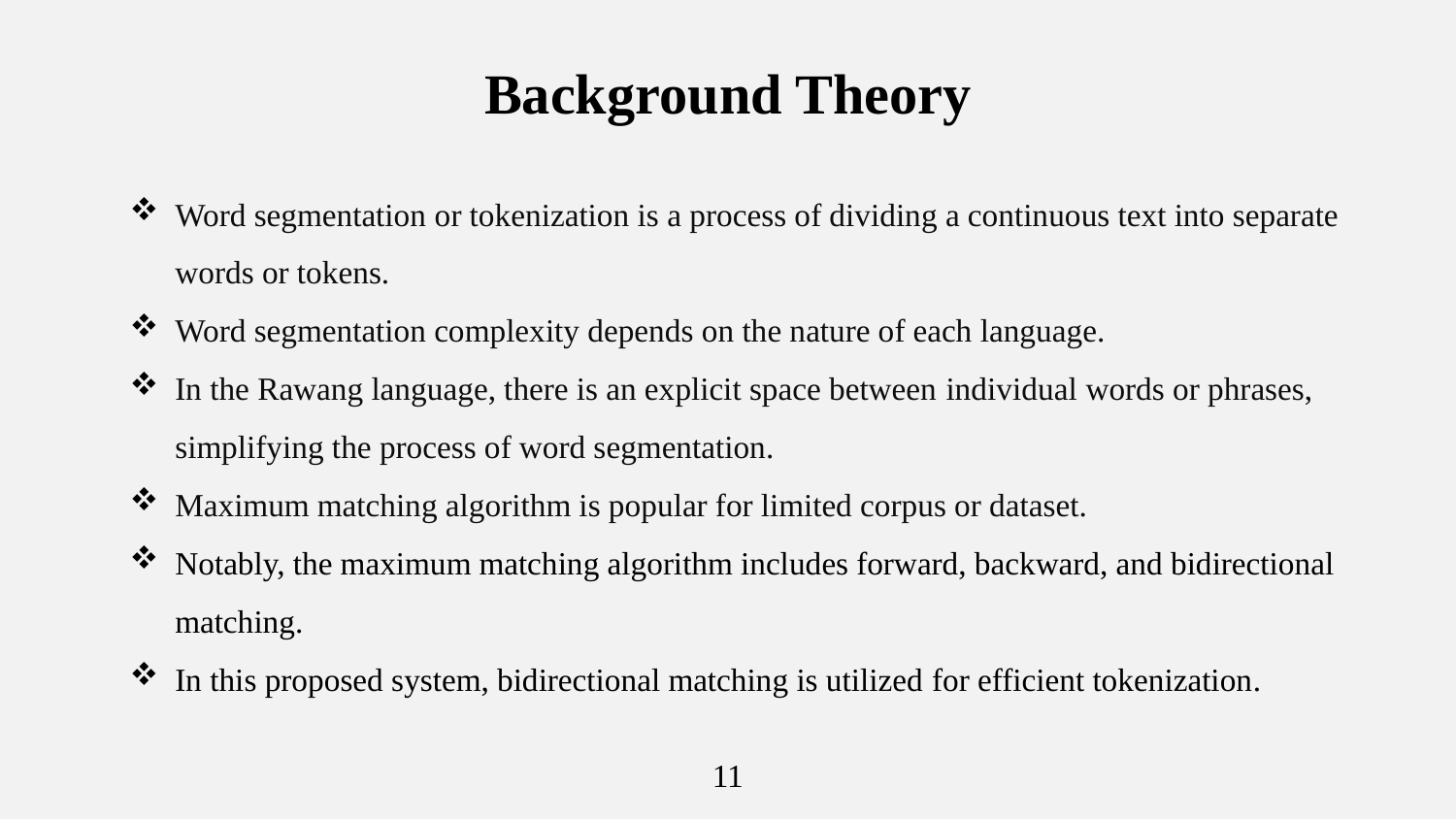

Background Theory
Word segmentation or tokenization is a process of dividing a continuous text into separate words or tokens.
Word segmentation complexity depends on the nature of each language.
In the Rawang language, there is an explicit space between individual words or phrases, simplifying the process of word segmentation.
Maximum matching algorithm is popular for limited corpus or dataset.
Notably, the maximum matching algorithm includes forward, backward, and bidirectional matching.
In this proposed system, bidirectional matching is utilized for efficient tokenization.

11